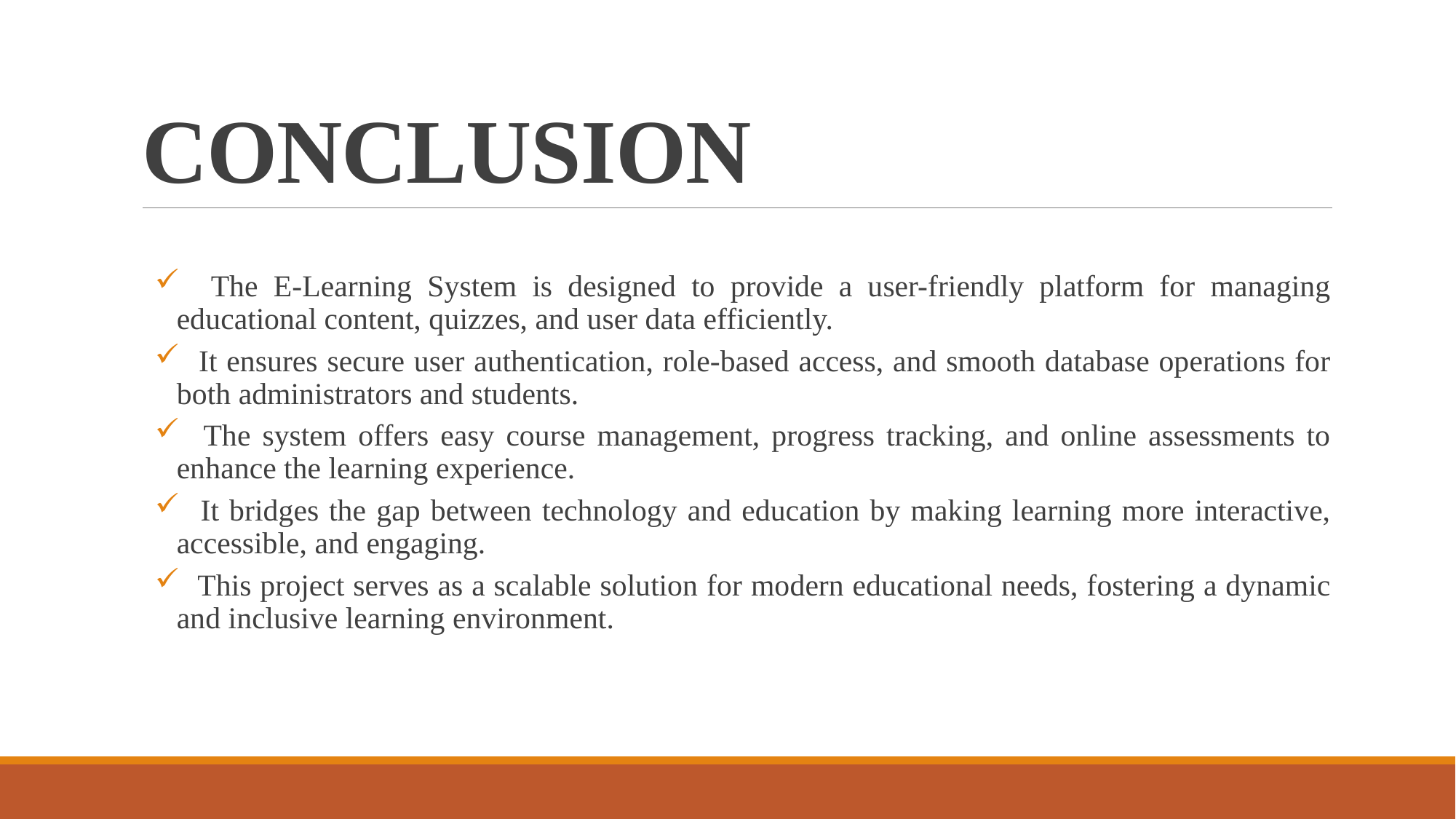

# CONCLUSION
  The E-Learning System is designed to provide a user-friendly platform for managing educational content, quizzes, and user data efficiently.
  It ensures secure user authentication, role-based access, and smooth database operations for both administrators and students.
  The system offers easy course management, progress tracking, and online assessments to enhance the learning experience.
  It bridges the gap between technology and education by making learning more interactive, accessible, and engaging.
  This project serves as a scalable solution for modern educational needs, fostering a dynamic and inclusive learning environment.